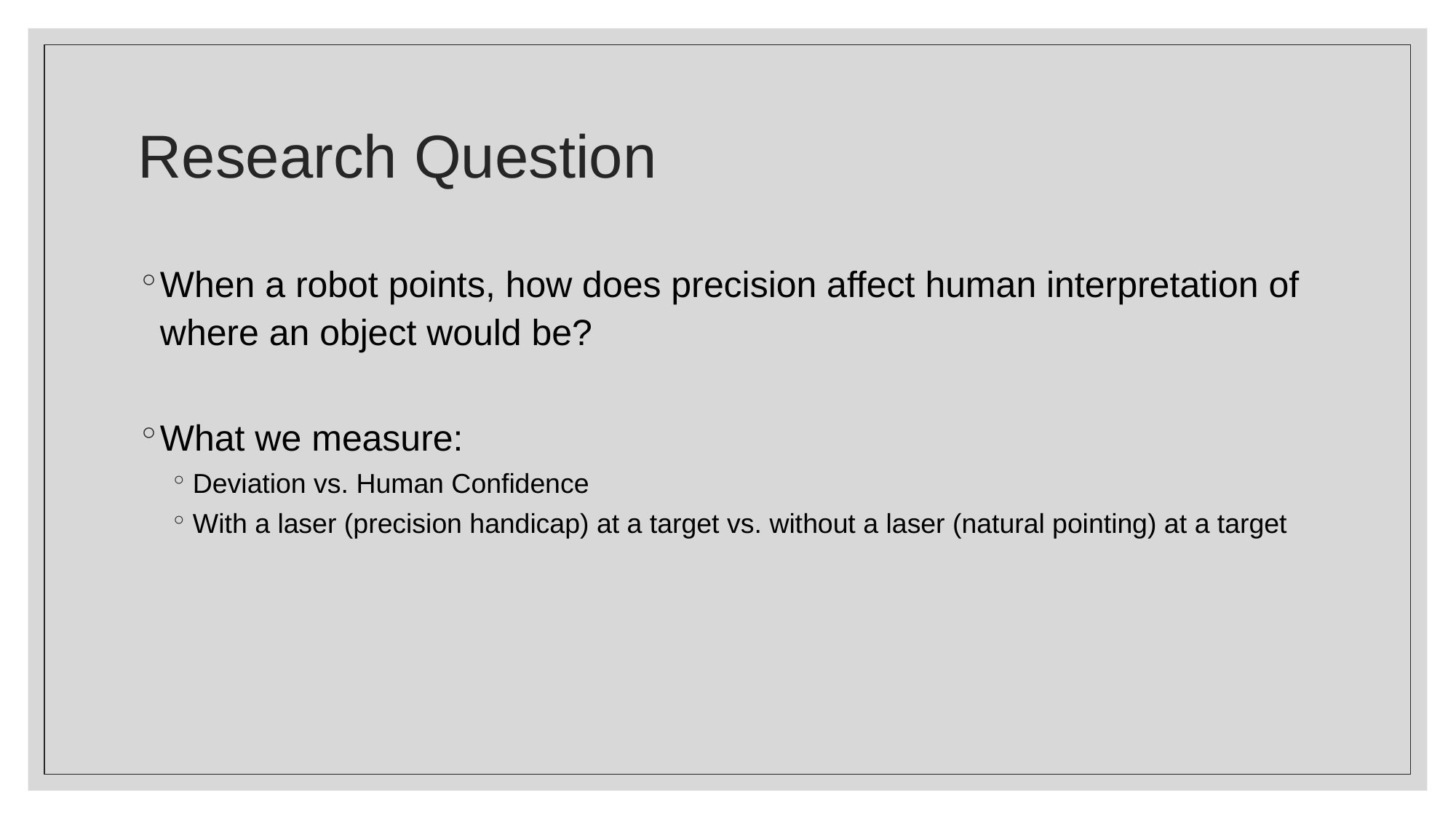

# Research Question
When a robot points, how does precision affect human interpretation of where an object would be?

What we measure:
Deviation vs. Human Confidence
With a laser (precision handicap) at a target vs. without a laser (natural pointing) at a target